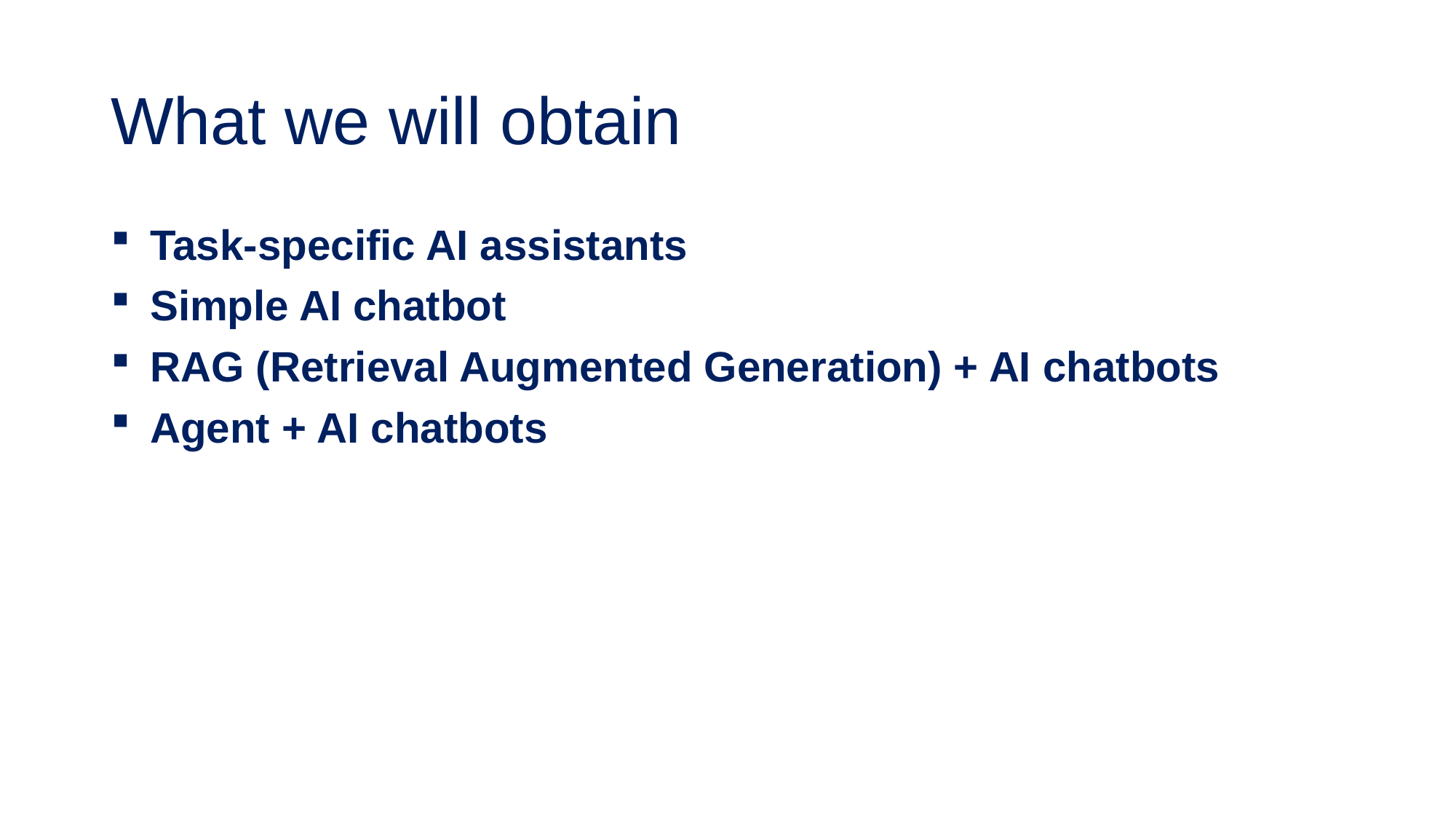

# What we will obtain
 Task-specific AI assistants
 Simple AI chatbot
 RAG (Retrieval Augmented Generation) + AI chatbots
 Agent + AI chatbots